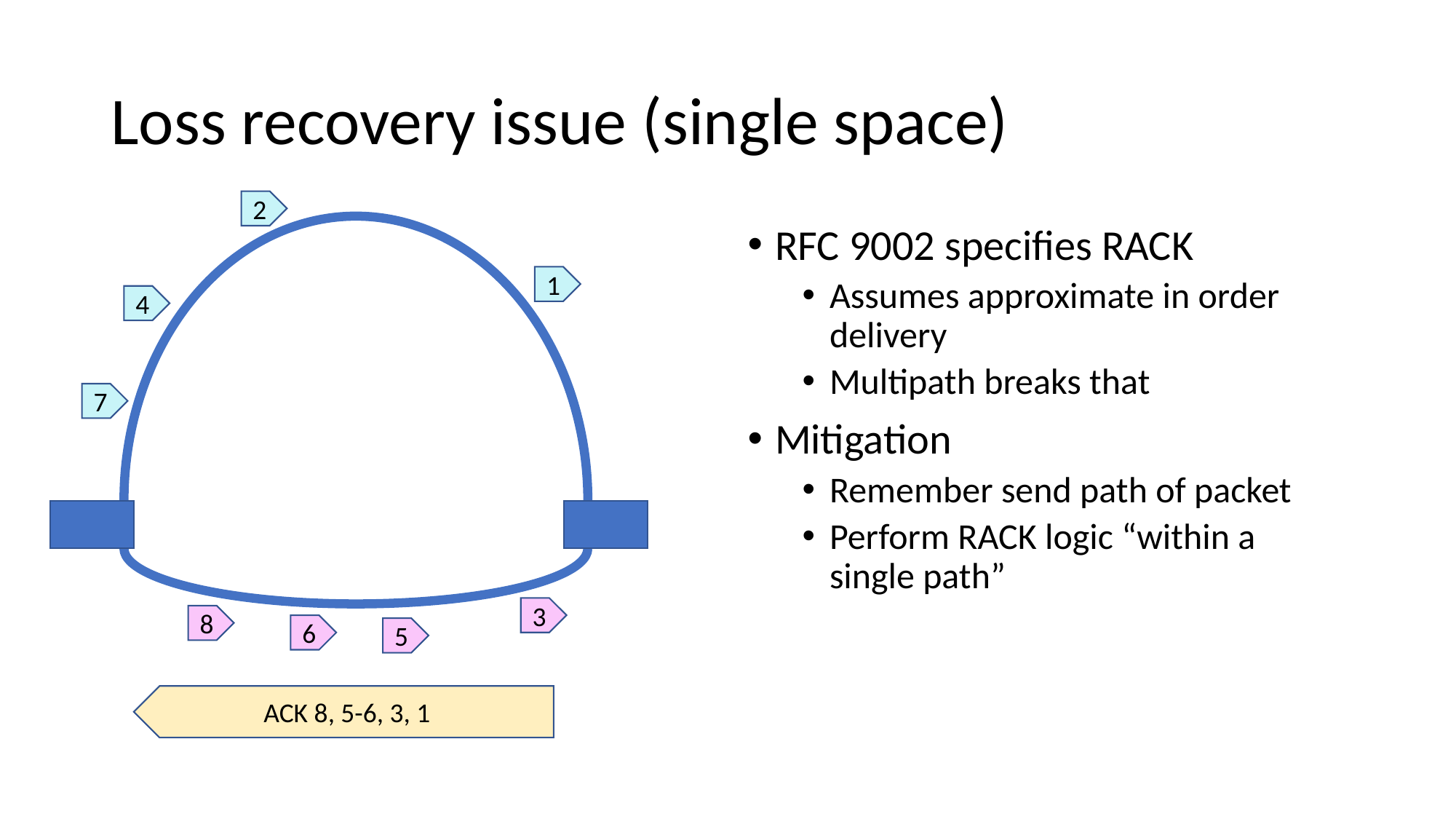

# Loss recovery issue (single space)
2

RFC 9002 specifies RACK
Assumes approximate in order delivery
Multipath breaks that
Mitigation
Remember send path of packet
Perform RACK logic “within a single path”

1
4
7

3
8
6
5
ACK 8, 5-6, 3, 1